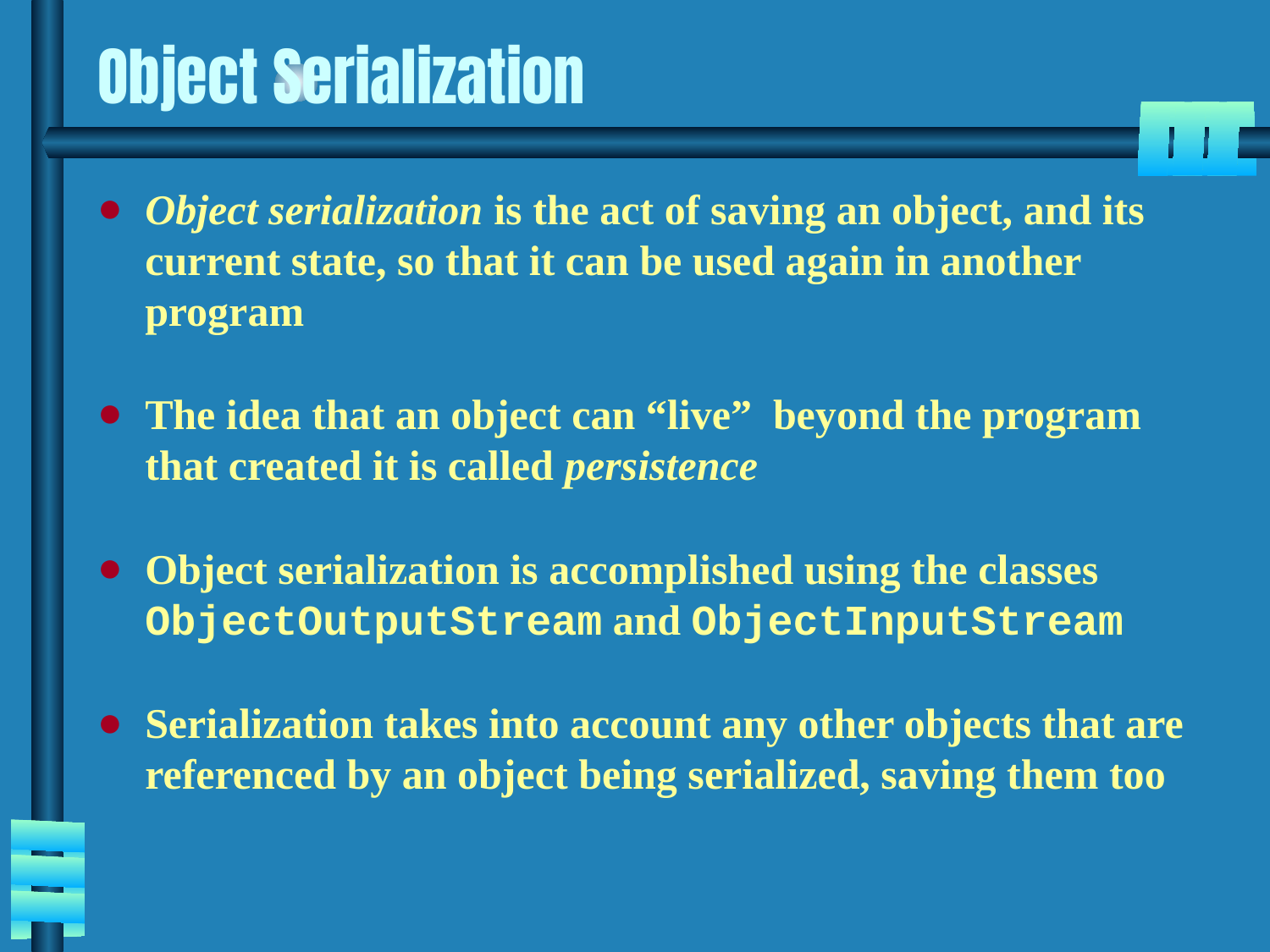

# Object Serialization
Object serialization is the act of saving an object, and its current state, so that it can be used again in another program

The idea that an object can “live”  beyond the program that created it is called persistence

Object serialization is accomplished using the classes ObjectOutputStream and ObjectInputStream

Serialization takes into account any other objects that are referenced by an object being serialized, saving them too